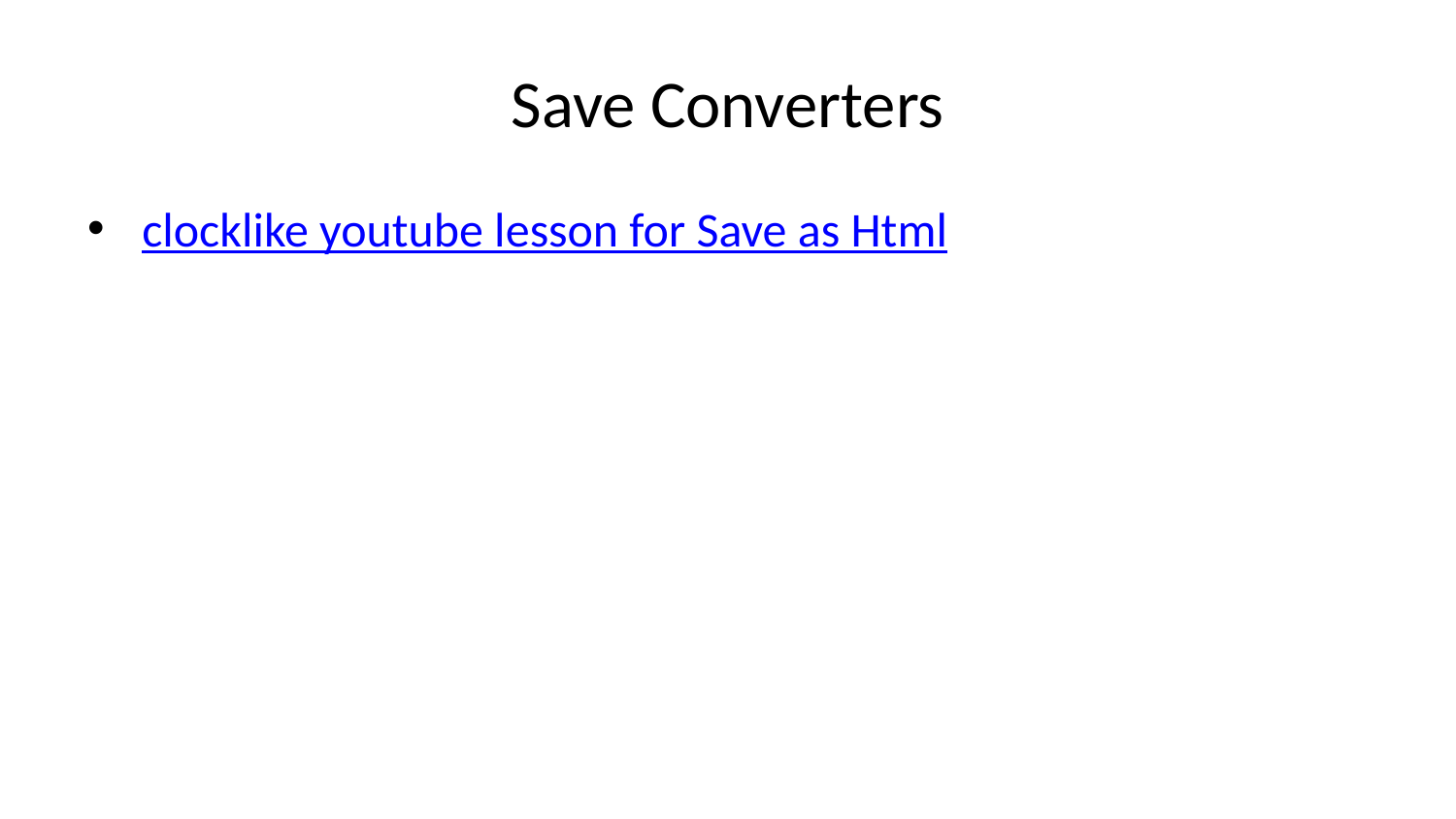

# Save Converters
clocklike youtube lesson for Save as Html